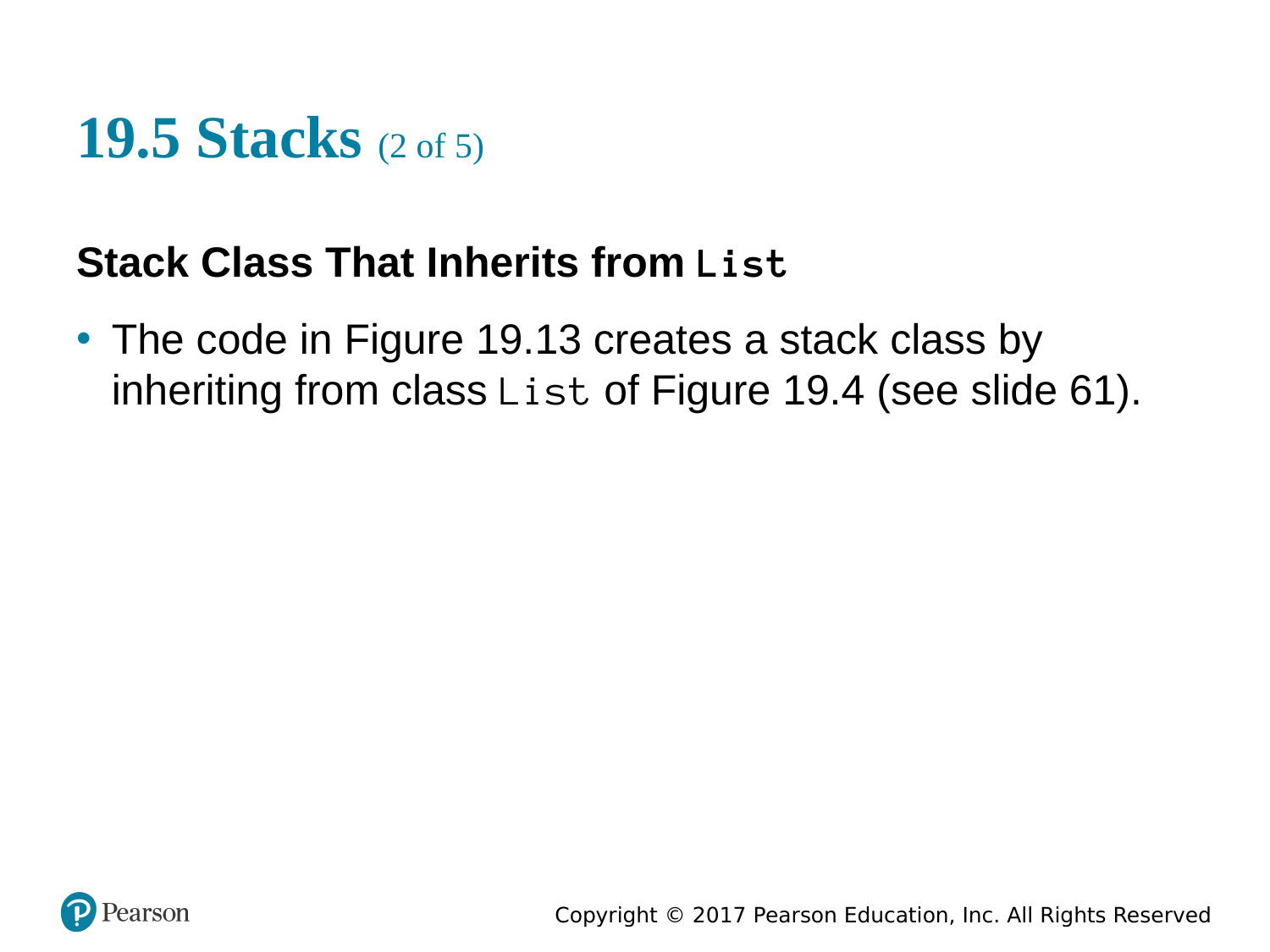

# 19.5 Stacks (2 of 5)
Stack Class That Inherits from List
The code in Figure 19.13 creates a stack class by inheriting from class List of Figure 19.4 (see slide 61).